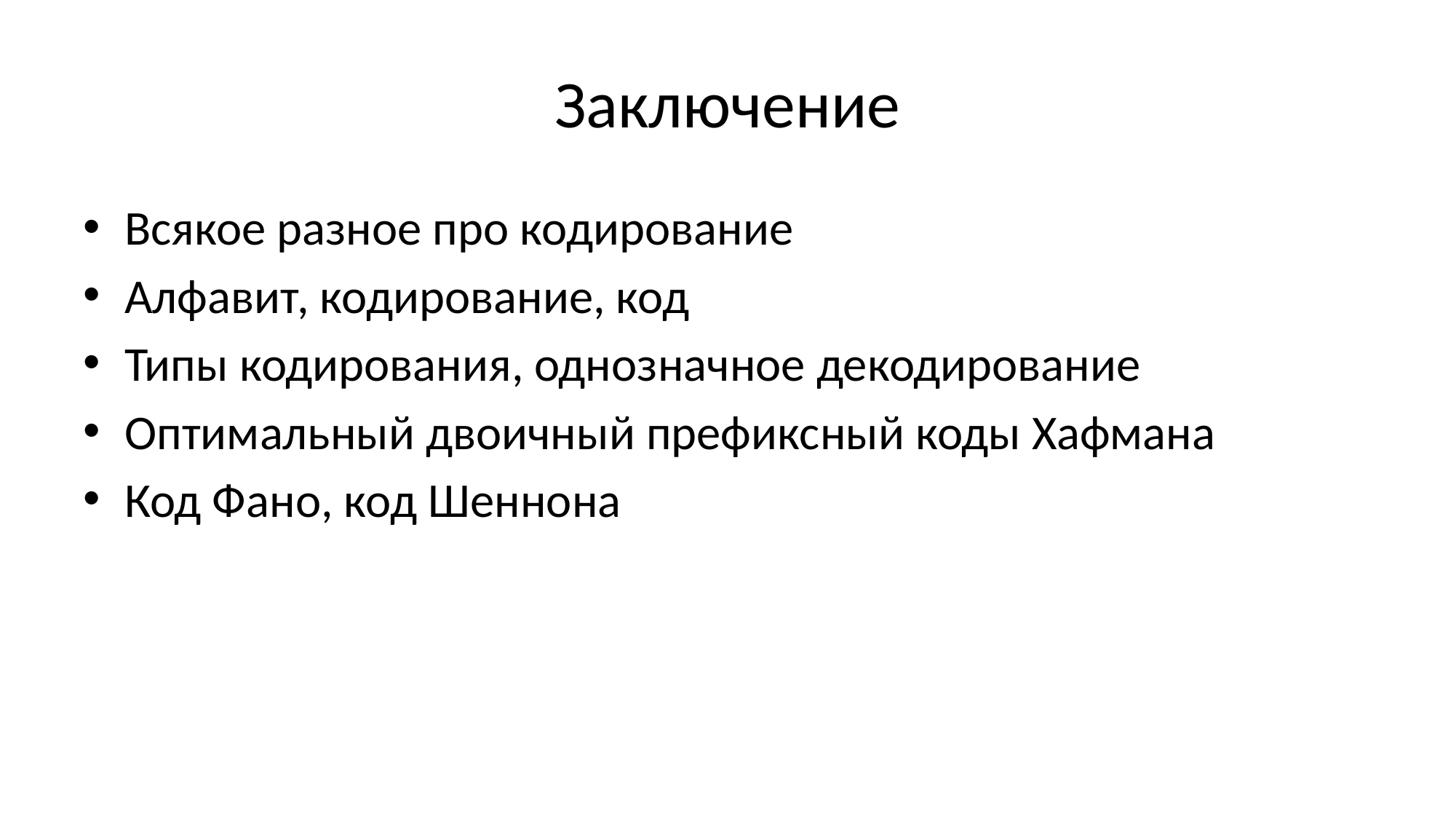

# Заключение
Всякое разное про кодирование
Алфавит, кодирование, код
Типы кодирования, однозначное декодирование
Оптимальный двоичный префиксный коды Хафмана
Код Фано, код Шеннона